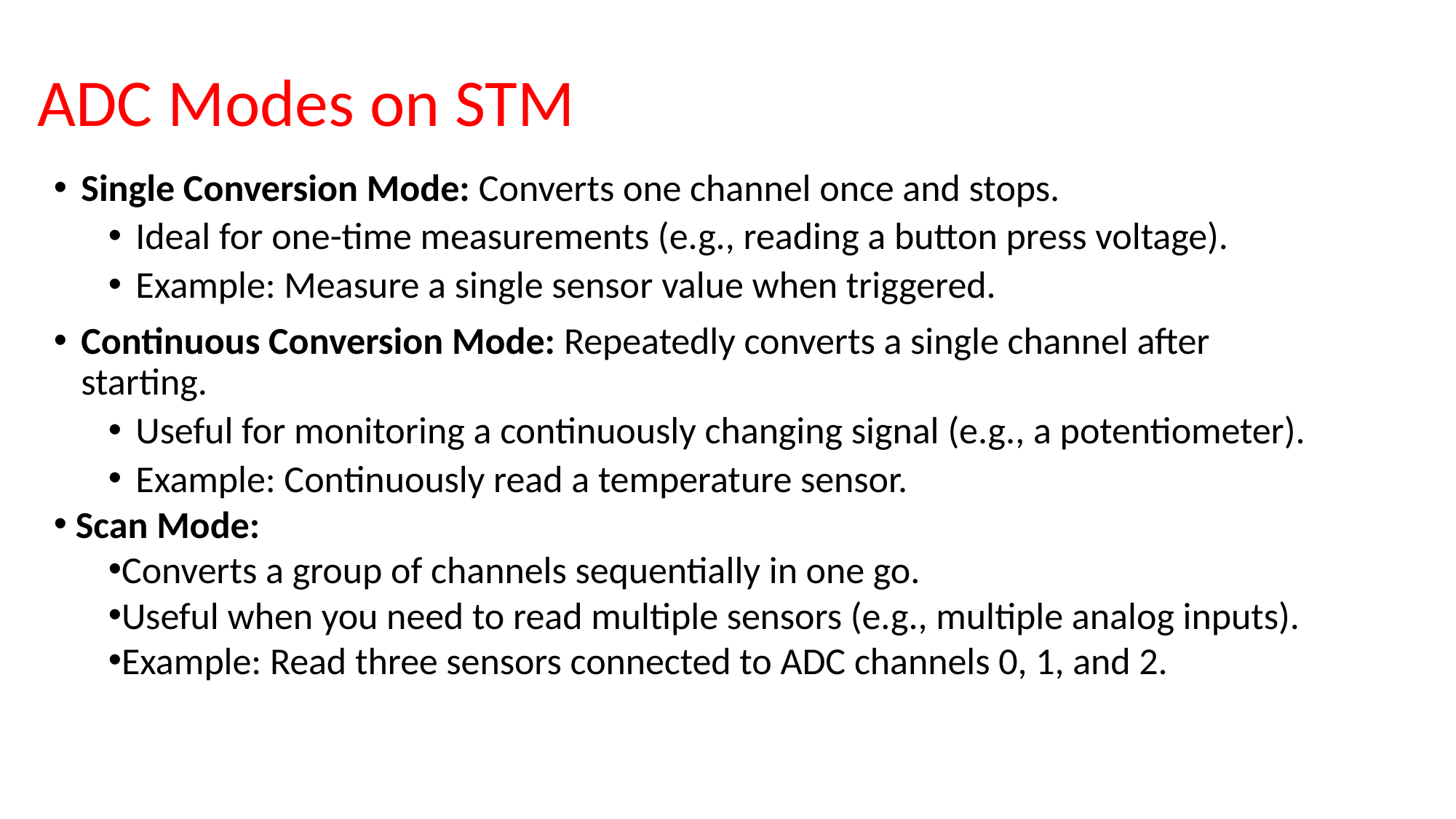

# ADC Modes on STM
Single Conversion Mode: Converts one channel once and stops.
Ideal for one-time measurements (e.g., reading a button press voltage).
Example: Measure a single sensor value when triggered.
Continuous Conversion Mode: Repeatedly converts a single channel after starting.
Useful for monitoring a continuously changing signal (e.g., a potentiometer).
Example: Continuously read a temperature sensor.
 Scan Mode:
Converts a group of channels sequentially in one go.
Useful when you need to read multiple sensors (e.g., multiple analog inputs).
Example: Read three sensors connected to ADC channels 0, 1, and 2.